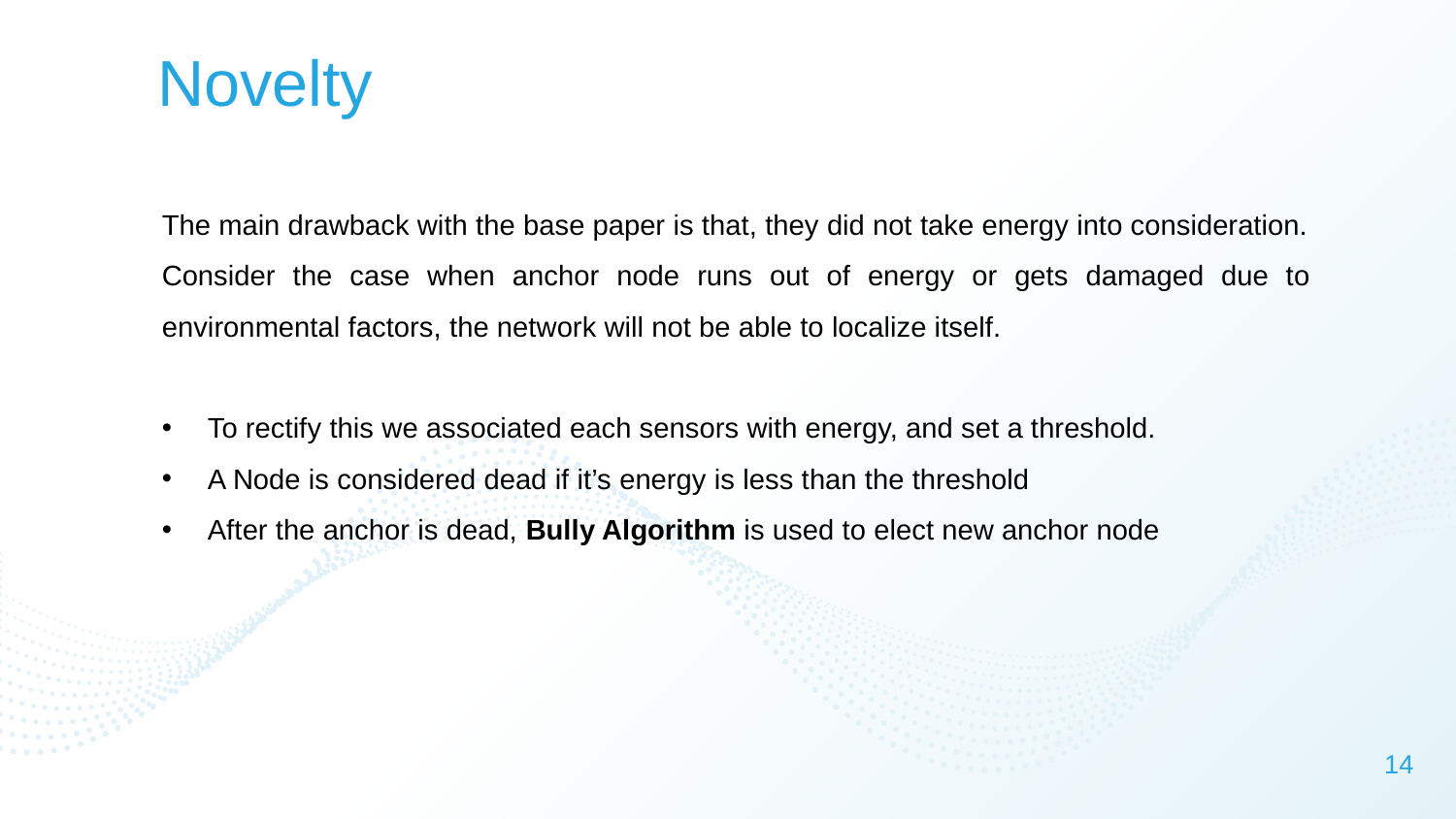

# Novelty
The main drawback with the base paper is that, they did not take energy into consideration.
Consider the case when anchor node runs out of energy or gets damaged due to environmental factors, the network will not be able to localize itself.

To rectify this we associated each sensors with energy, and set a threshold.
A Node is considered dead if it’s energy is less than the threshold
After the anchor is dead, Bully Algorithm is used to elect new anchor node

14